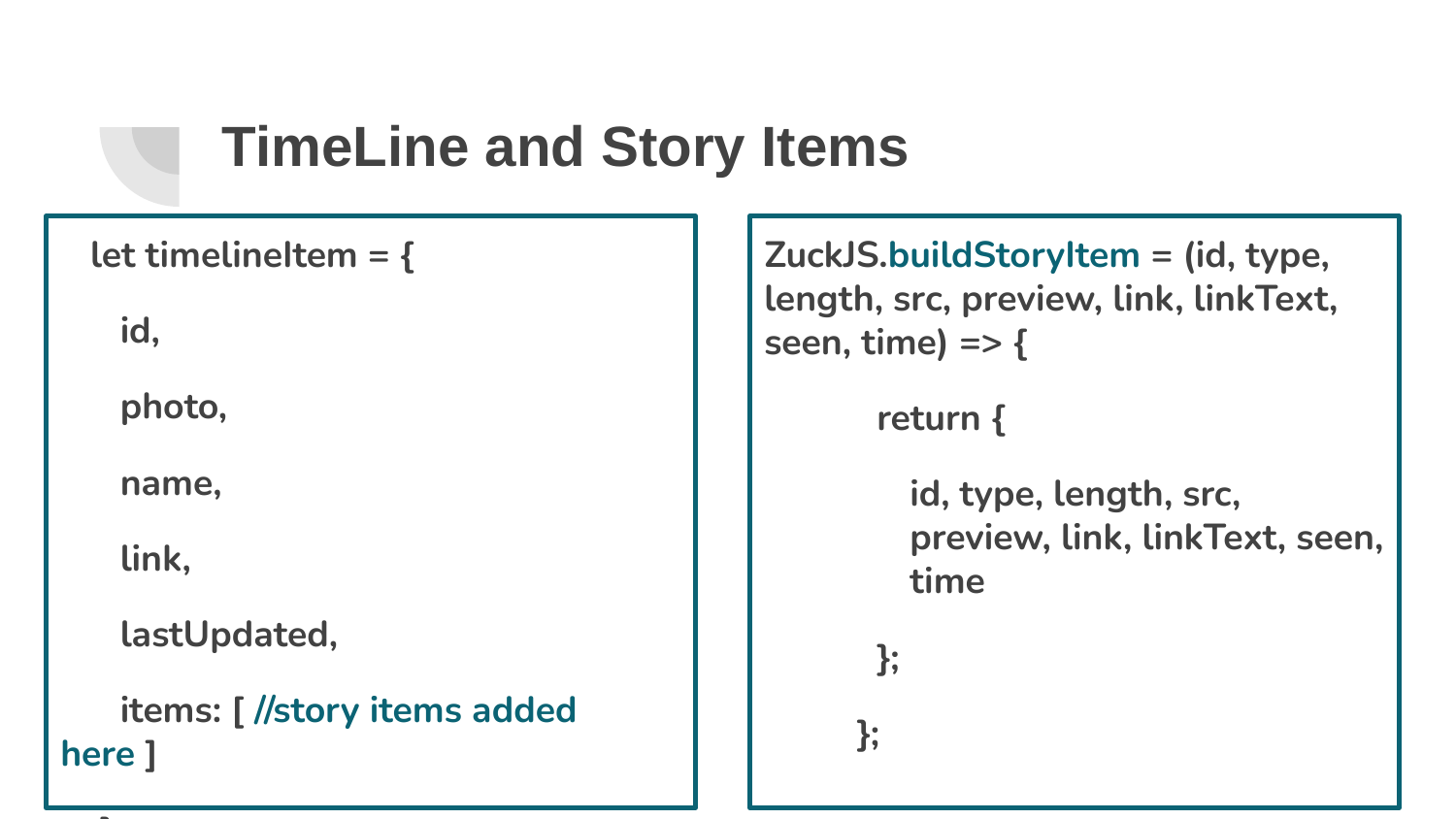

# TimeLine and Story Items
   let timelineItem = {
      id,
      photo,
      name,
      link,
      lastUpdated,
      items: [ //story items added here ]
    };

ZuckJS.buildStoryItem = (id, type, length, src, preview, link, linkText, seen, time) => {
    return {
id, type, length, src, preview, link, linkText, seen, time
    };
  };